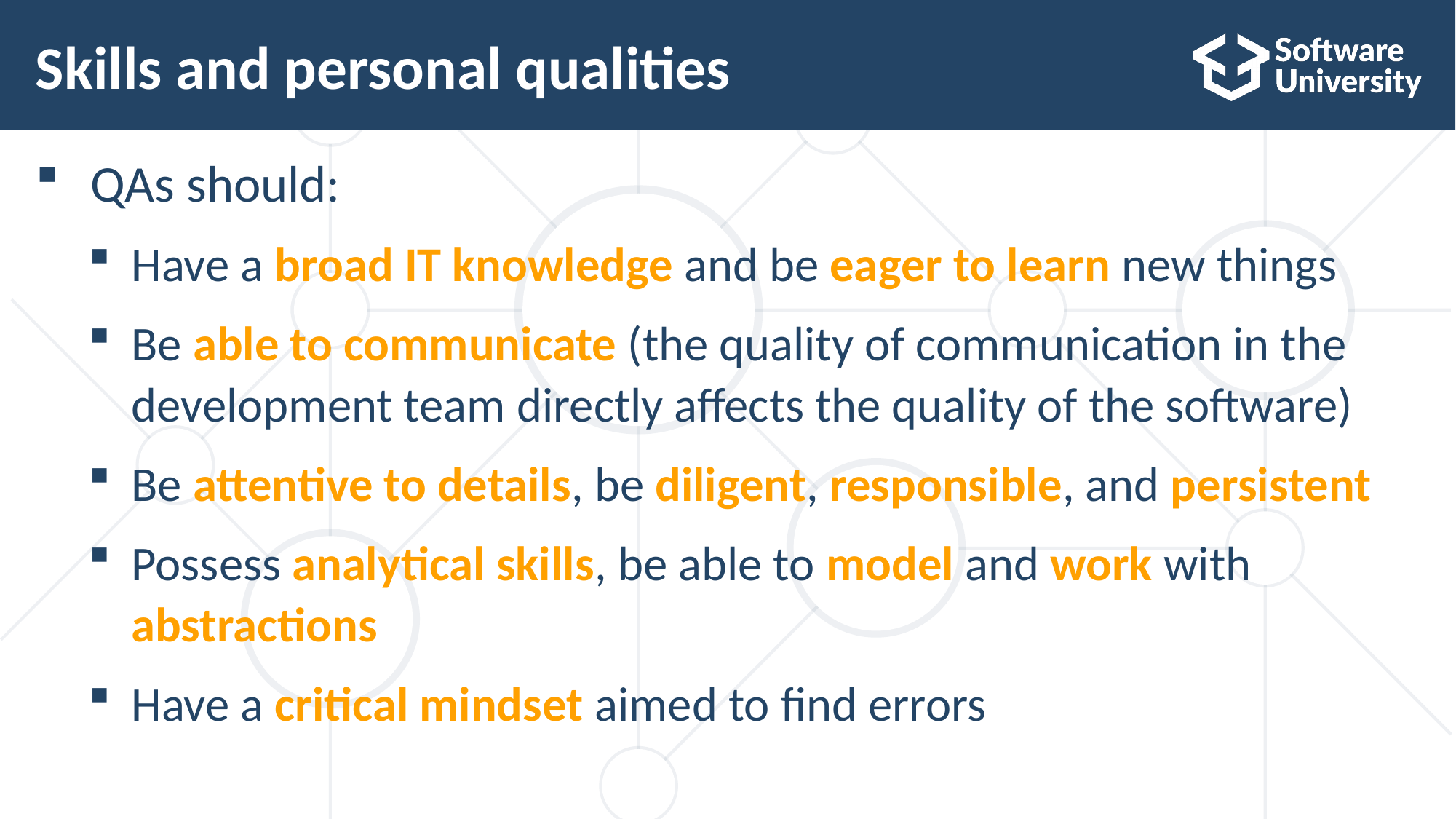

# Skills and personal qualities
 QAs should:
Have a broad IT knowledge and be eager to learn new things
Be able to communicate (the quality of communication in the development team directly affects the quality of the software)
Be attentive to details, be diligent, responsible, and persistent
Possess analytical skills, be able to model and work with abstractions
Have a critical mindset aimed to find errors